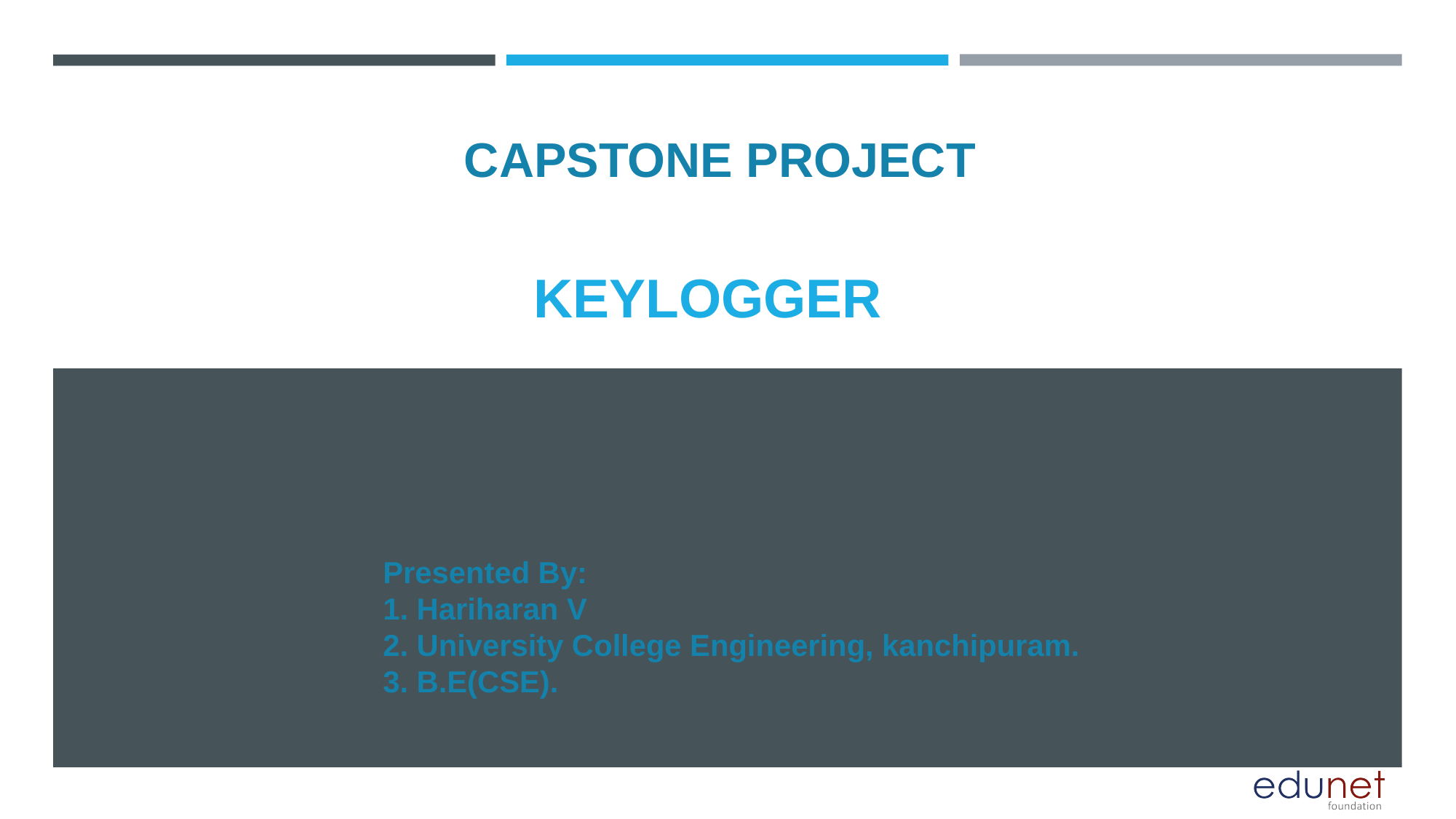

CAPSTONE PROJECT
# KEYLOGGER
Presented By:
1. Hariharan V
2. University College Engineering, kanchipuram.
3. B.E(CSE).